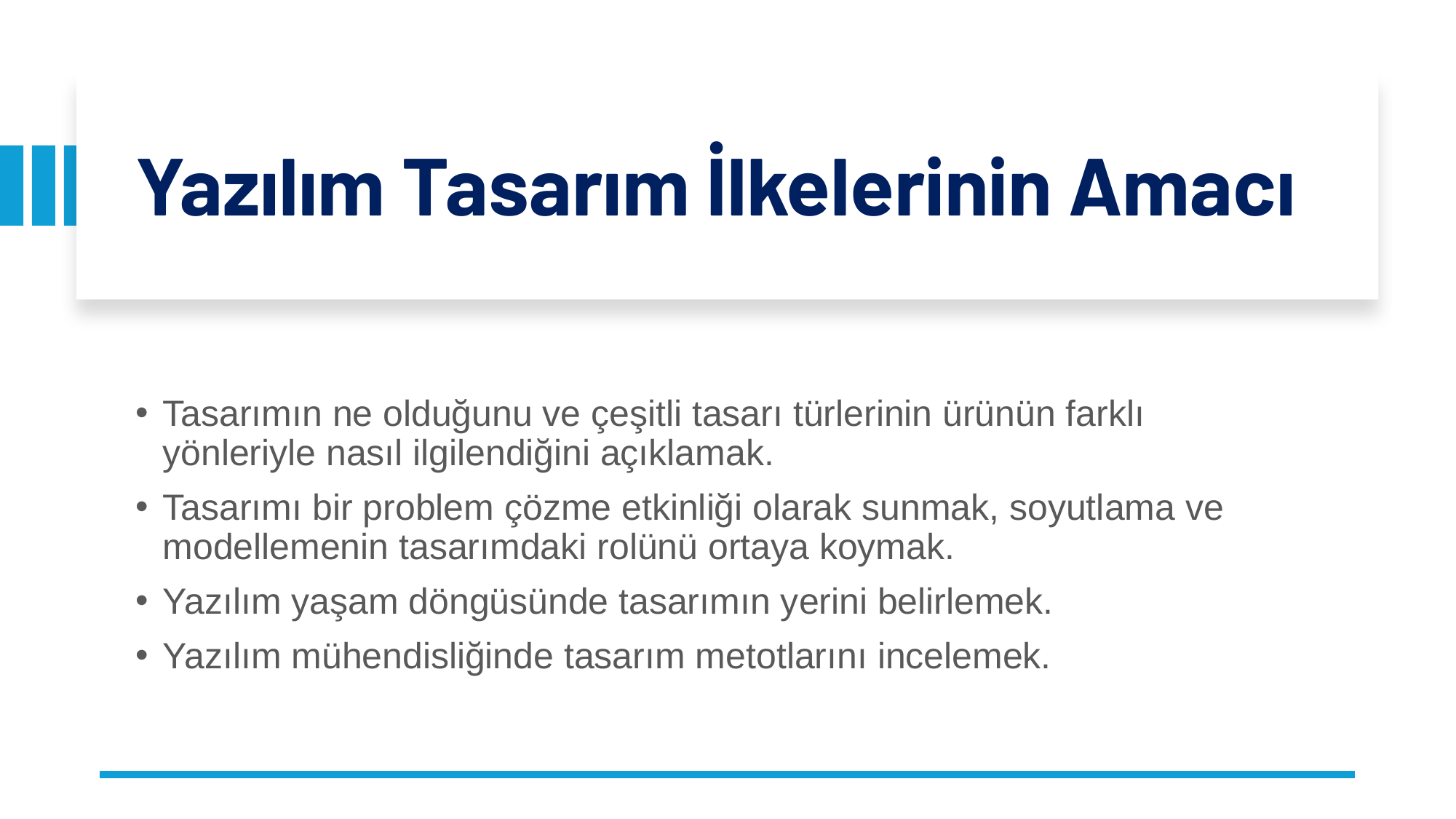

# Yazılım Tasarım İlkelerinin Amacı

Tasarımın ne olduğunu ve çeşitli tasarı türlerinin ürünün farklı yönleriyle nasıl ilgilendiğini açıklamak.
Tasarımı bir problem çözme etkinliği olarak sunmak, soyutlama ve modellemenin tasarımdaki rolünü ortaya koymak.
Yazılım yaşam döngüsünde tasarımın yerini belirlemek.
Yazılım mühendisliğinde tasarım metotlarını incelemek.